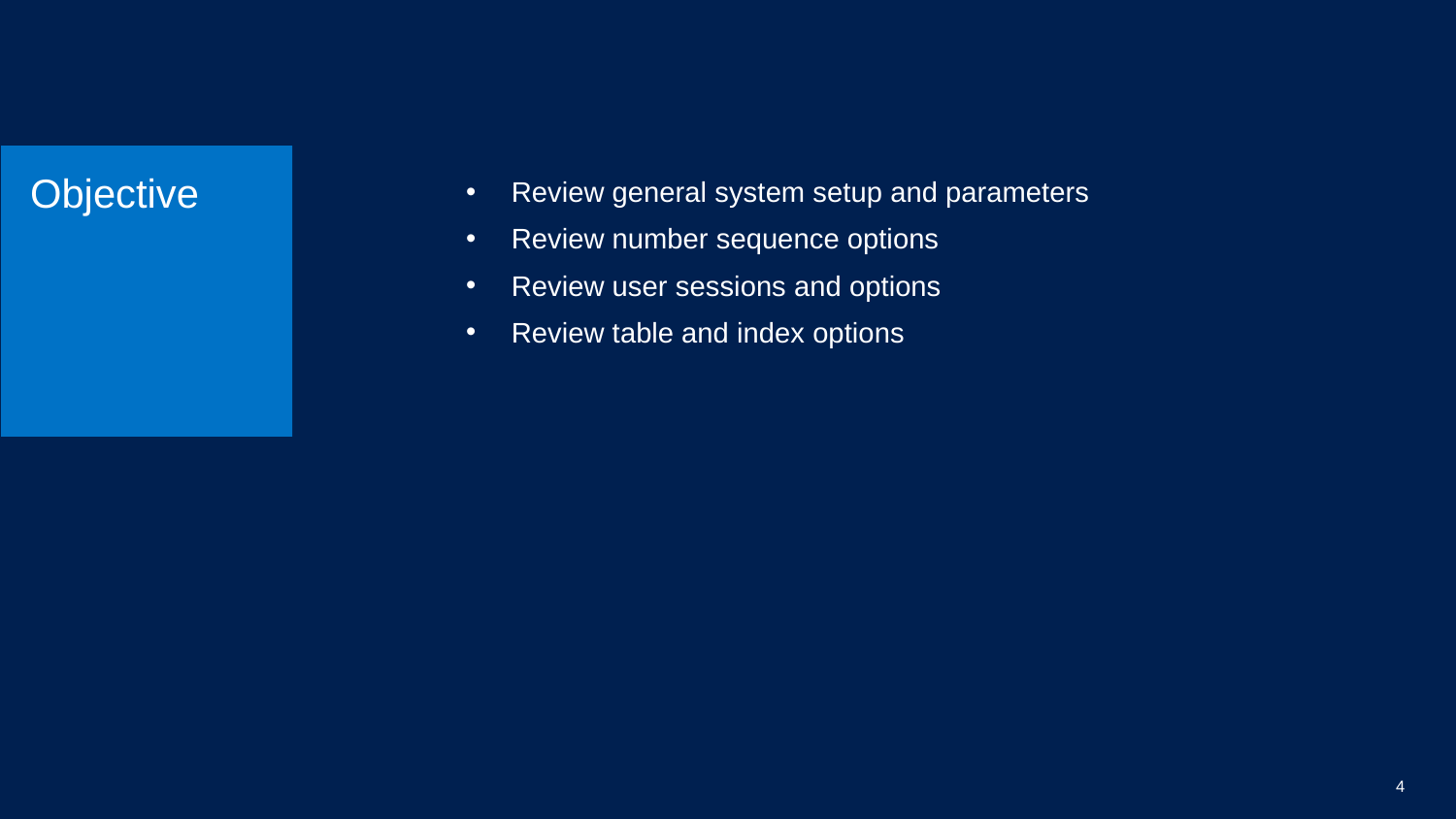

# Objective
Review general system setup and parameters
Review number sequence options
Review user sessions and options
Review table and index options

4